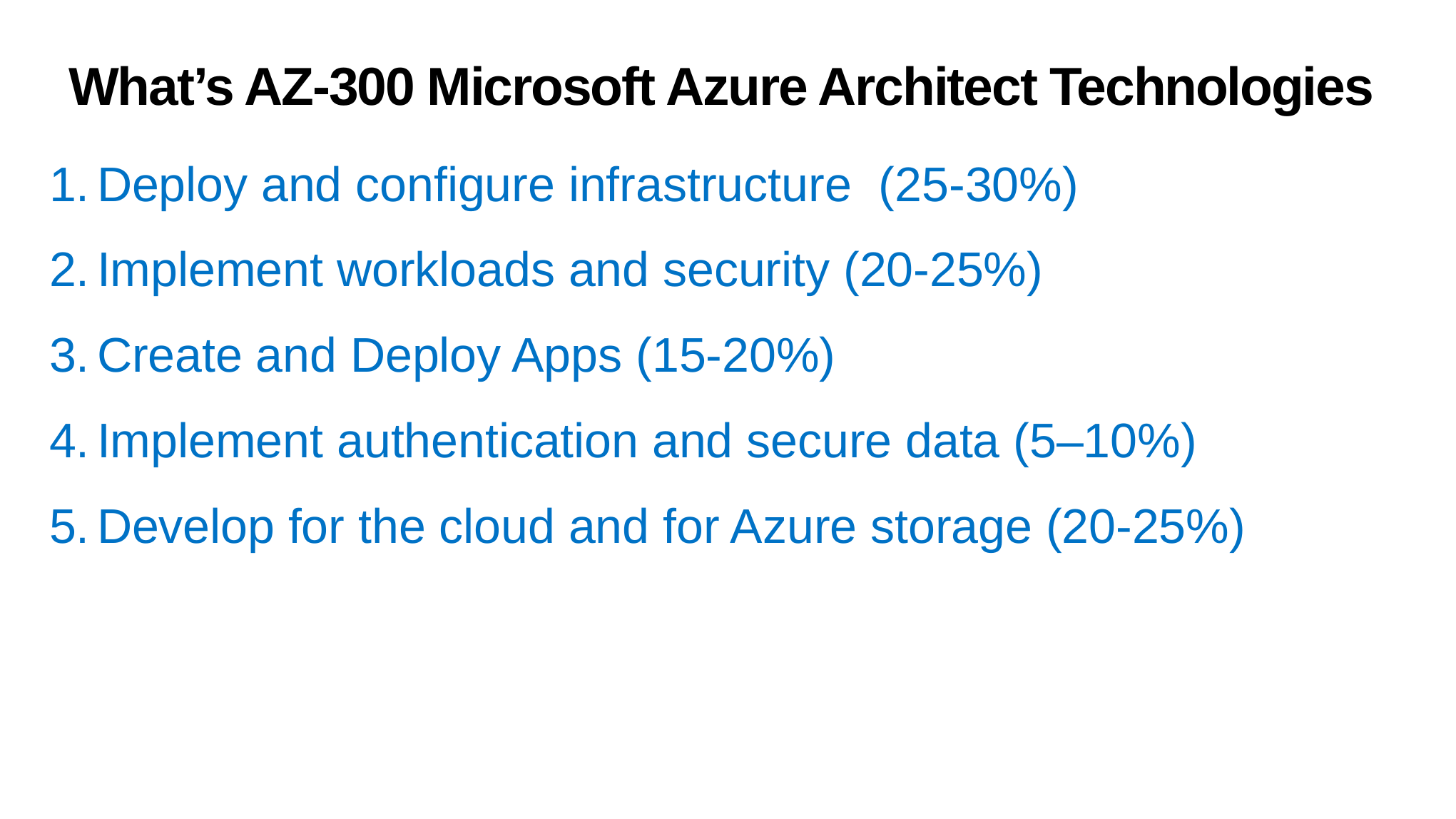

# What’s AZ-300 Microsoft Azure Architect Technologies
Deploy and configure infrastructure  (25-30%)
Implement workloads and security (20-25%)
Create and Deploy Apps (15-20%)
Implement authentication and secure data (5–10%)
Develop for the cloud and for Azure storage (20-25%)